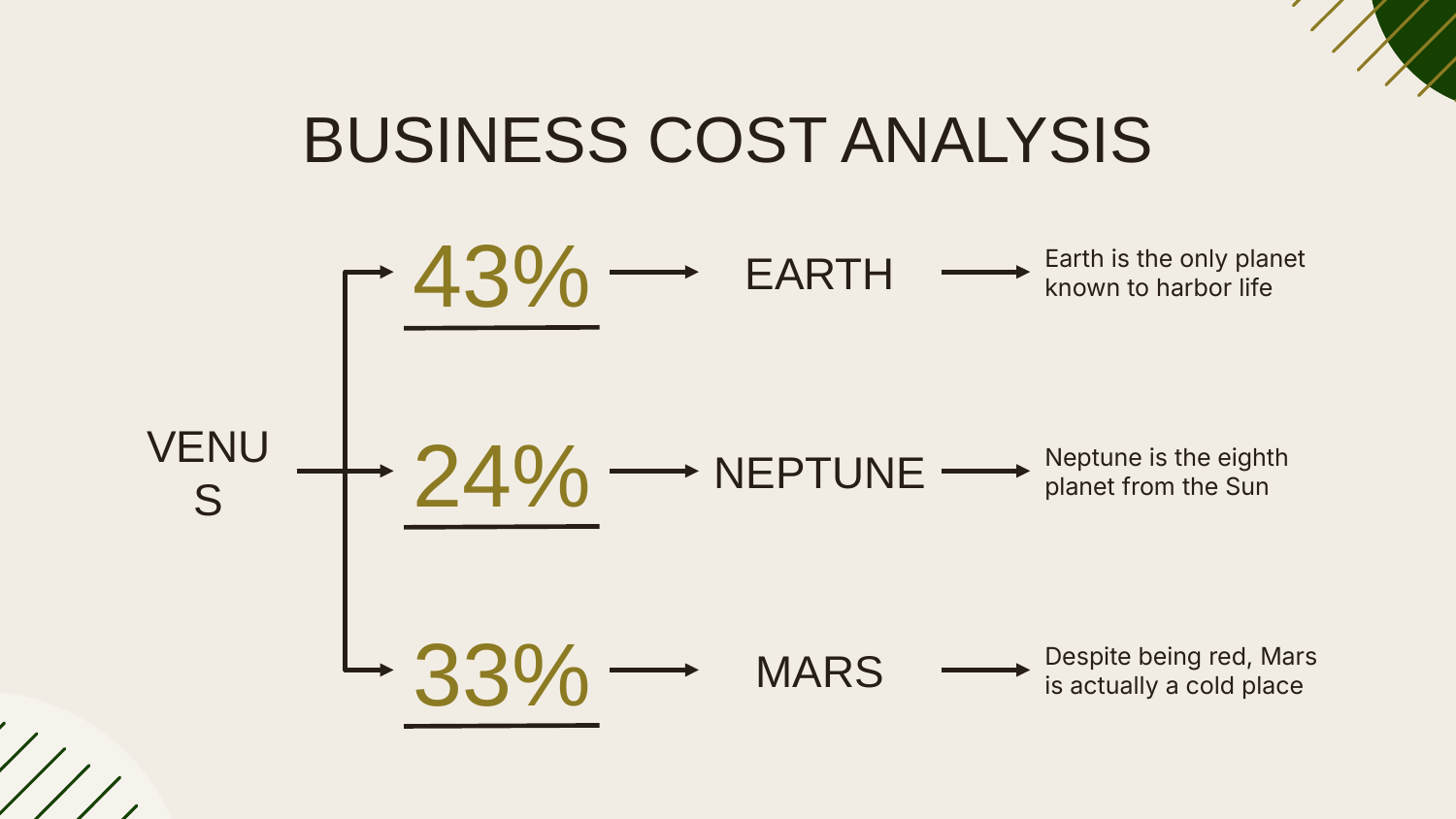

# BUSINESS COST ANALYSIS
43%
EARTH
Earth is the only planet known to harbor life
VENUS
24%
NEPTUNE
Neptune is the eighth planet from the Sun
33%
MARS
Despite being red, Mars is actually a cold place